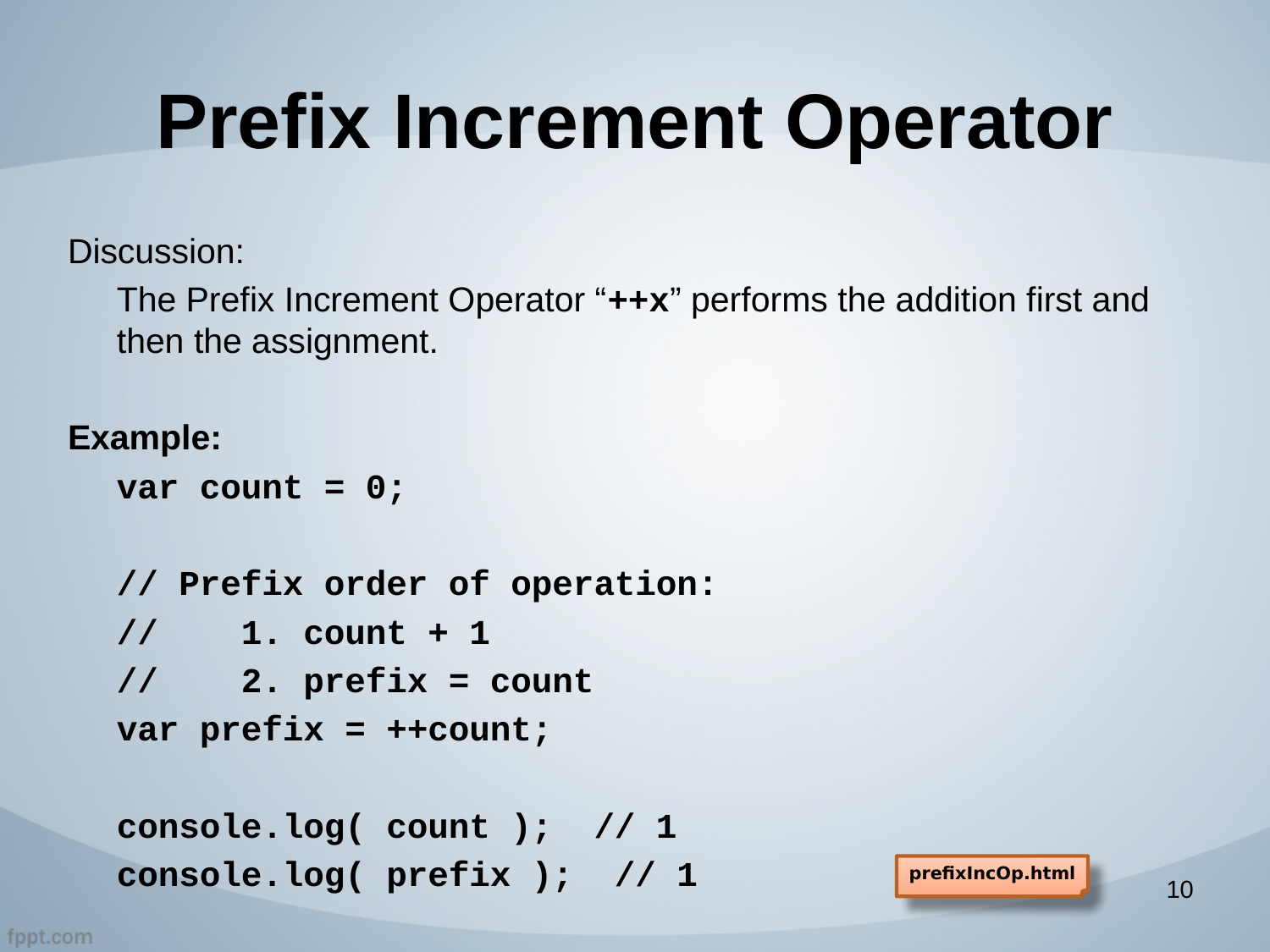

# Prefix Increment Operator
Discussion:
The Prefix Increment Operator “++x” performs the addition first and then the assignment.

Example:
var count = 0;

// Prefix order of operation:
//    1. count + 1
//    2. prefix = count
var prefix = ++count;

console.log( count );  // 1
console.log( prefix );  // 1
prefixIncOp.html
10